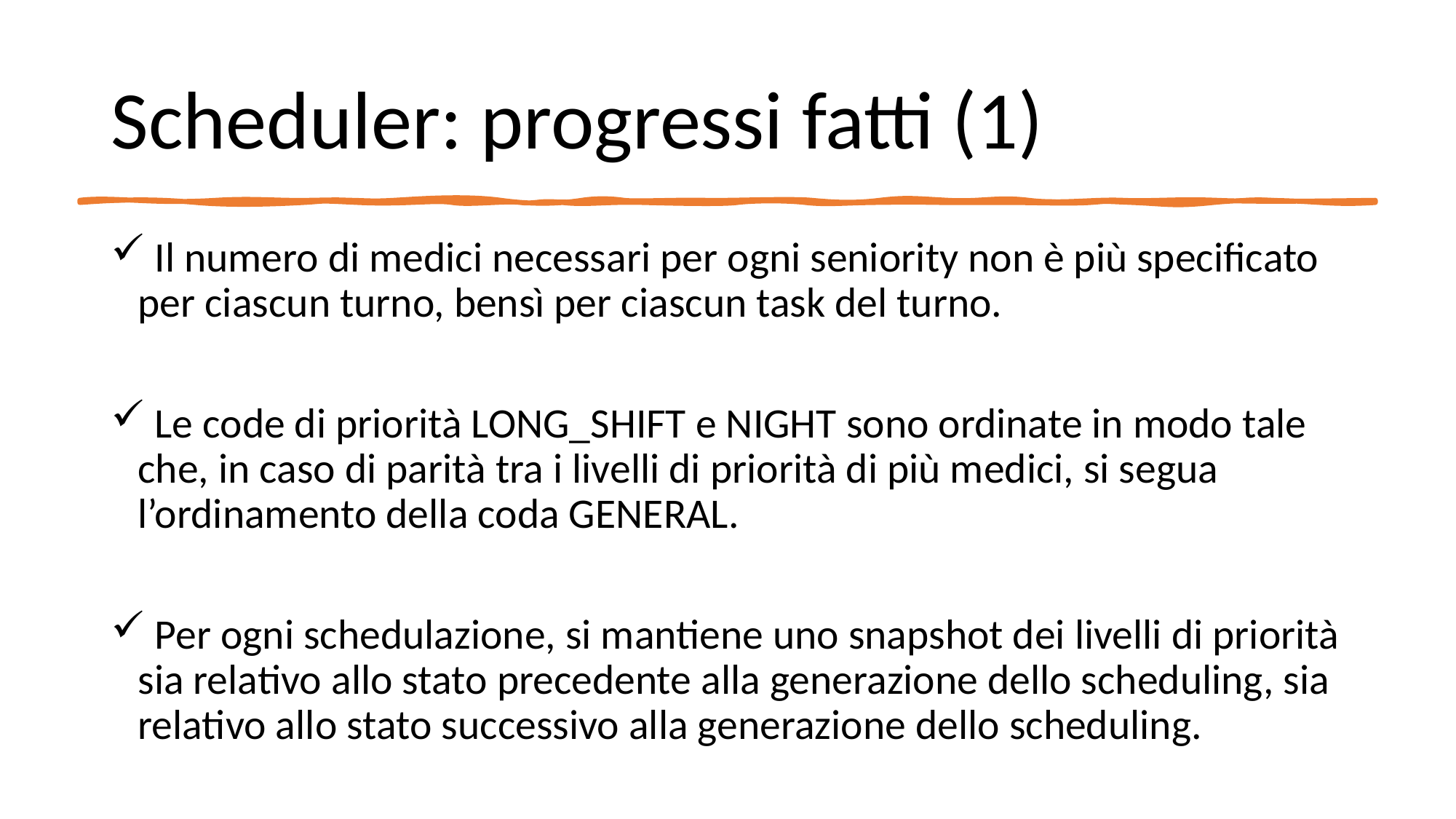

# Scheduler: progressi fatti (1)

 Il numero di medici necessari per ogni seniority non è più specificato per ciascun turno, bensì per ciascun task del turno.

 Le code di priorità LONG_SHIFT e NIGHT sono ordinate in modo tale che, in caso di parità tra i livelli di priorità di più medici, si segua l’ordinamento della coda GENERAL.

 Per ogni schedulazione, si mantiene uno snapshot dei livelli di priorità sia relativo allo stato precedente alla generazione dello scheduling, sia relativo allo stato successivo alla generazione dello scheduling.